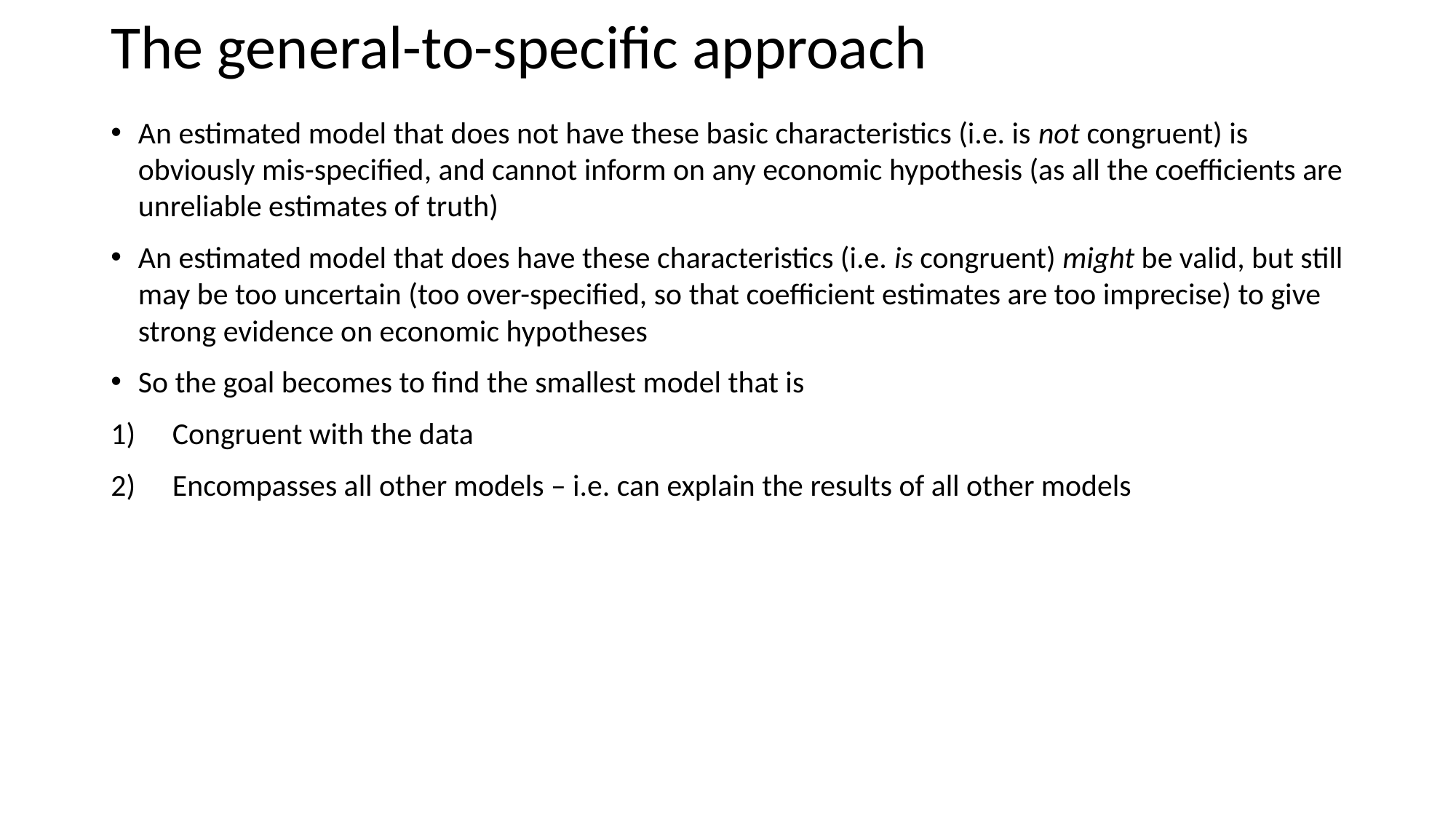

# The general-to-specific approach
An estimated model that does not have these basic characteristics (i.e. is not congruent) is obviously mis-specified, and cannot inform on any economic hypothesis (as all the coefficients are unreliable estimates of truth)
An estimated model that does have these characteristics (i.e. is congruent) might be valid, but still may be too uncertain (too over-specified, so that coefficient estimates are too imprecise) to give strong evidence on economic hypotheses
So the goal becomes to find the smallest model that is
Congruent with the data
Encompasses all other models – i.e. can explain the results of all other models